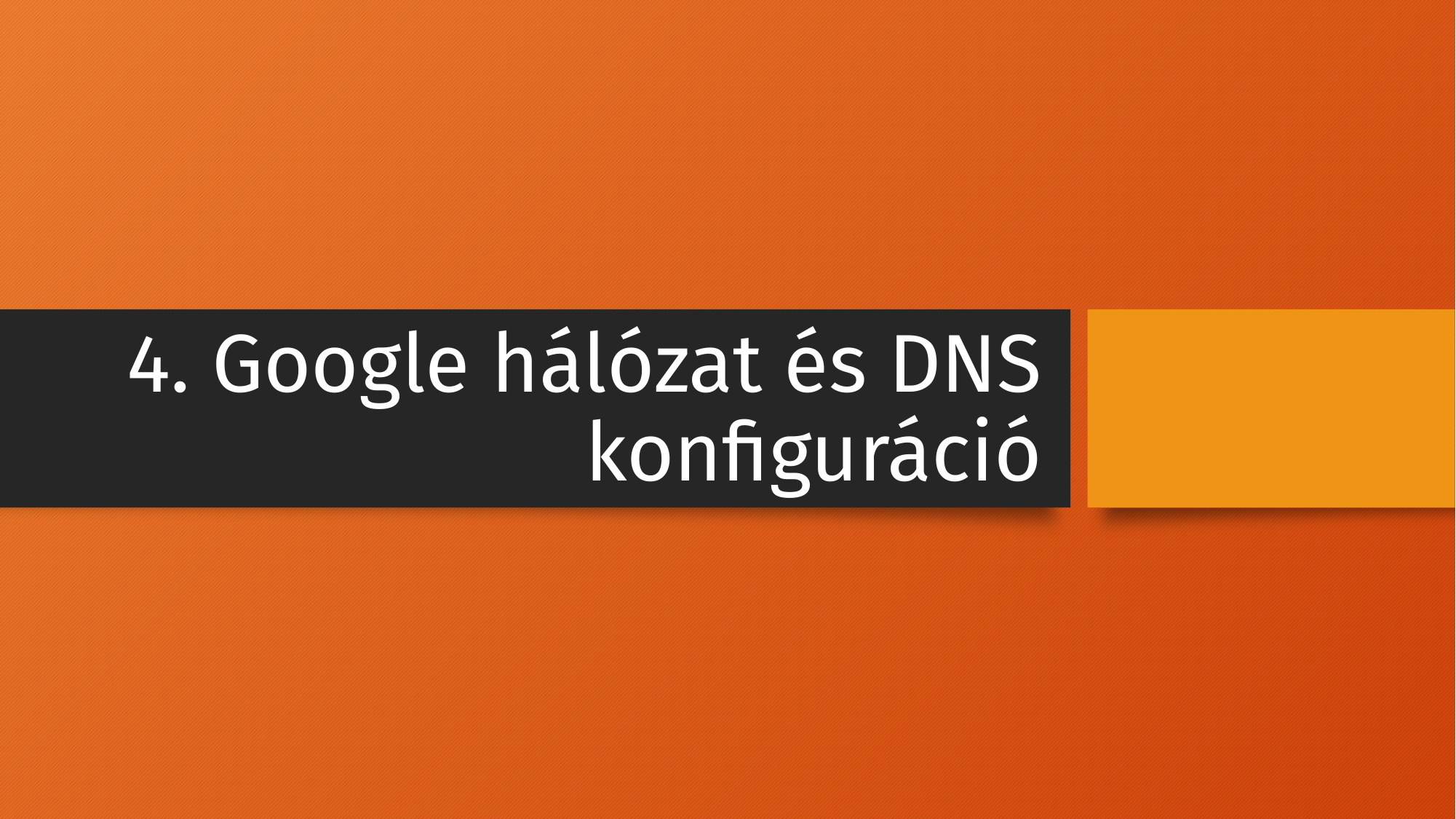

# 4. Google hálózat és DNS konfiguráció